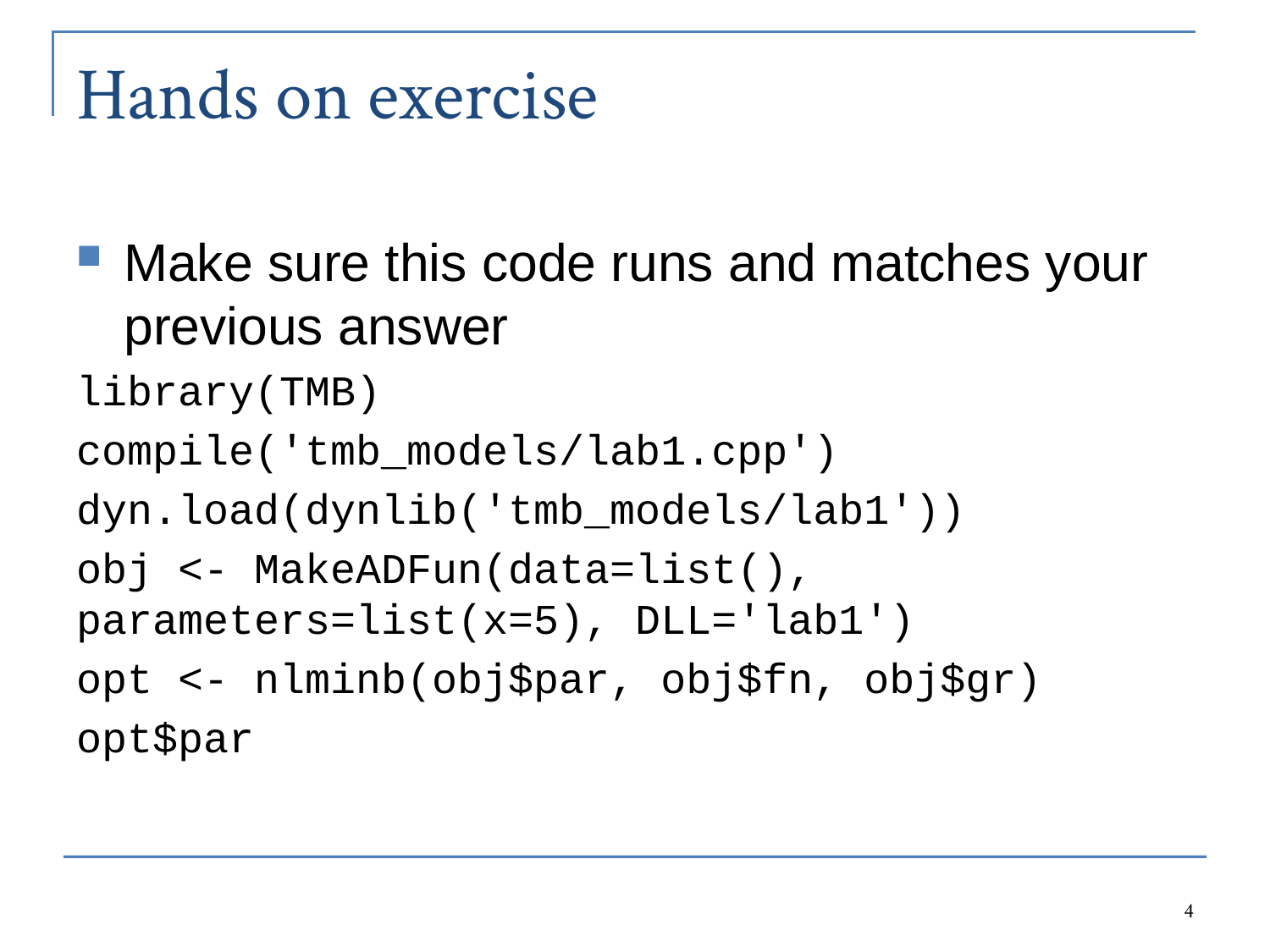

# Hands on exercise
Make sure this code runs and matches your previous answer
library(TMB)
compile('tmb_models/lab1.cpp')
dyn.load(dynlib('tmb_models/lab1'))
obj <- MakeADFun(data=list(), parameters=list(x=5), DLL='lab1')
opt <- nlminb(obj$par, obj$fn, obj$gr)
opt$par
4